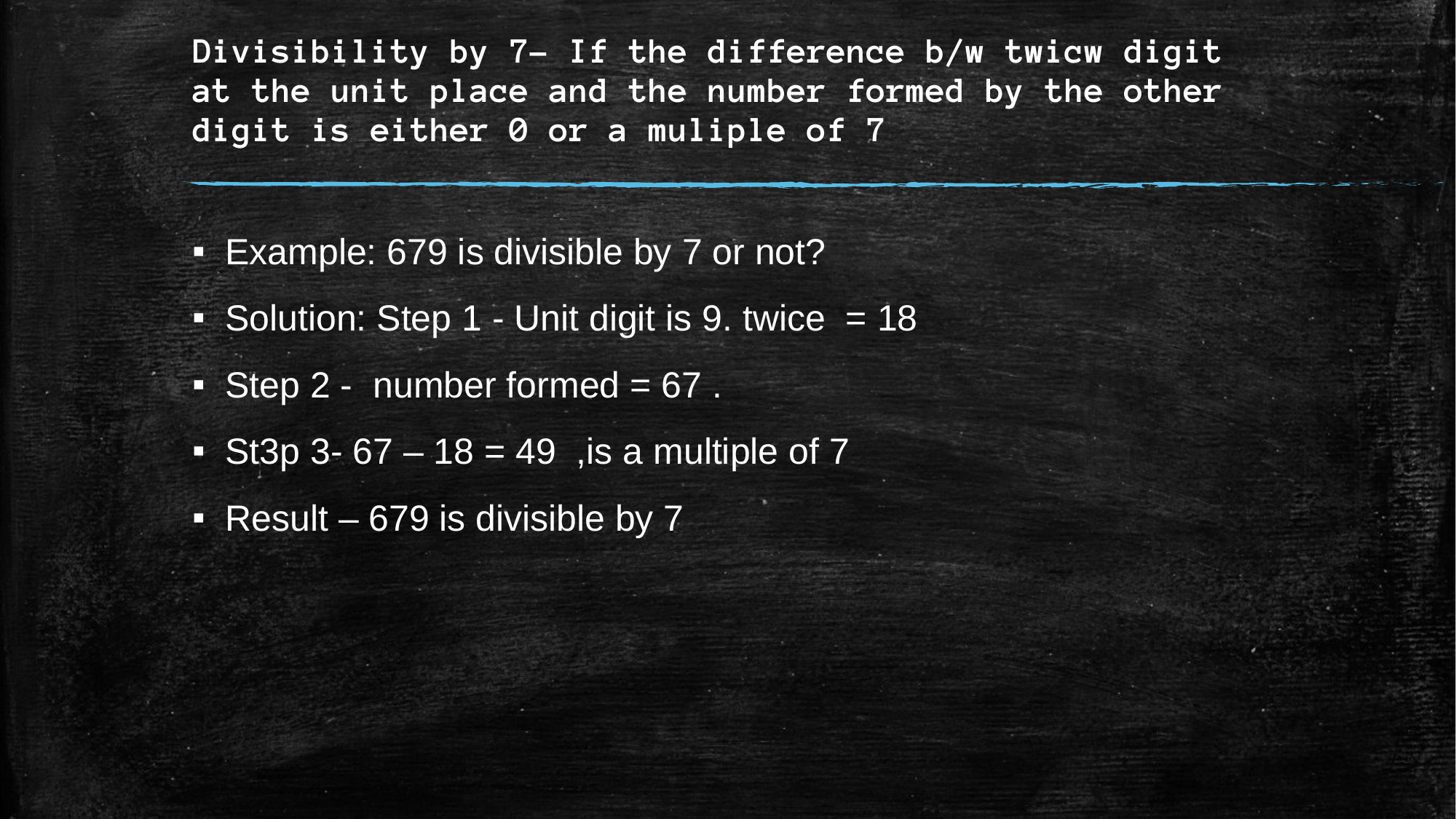

# Divisibility by 7- If the difference b/w twicw digit  at the unit place and the number formed by the other digit is either 0 or a muliple of 7
Example: 679 is divisible by 7 or not?
Solution: Step 1 - Unit digit is 9. twice  = 18
Step 2 -  number formed = 67 .
St3p 3- 67 – 18 = 49  ,is a multiple of 7
Result – 679 is divisible by 7